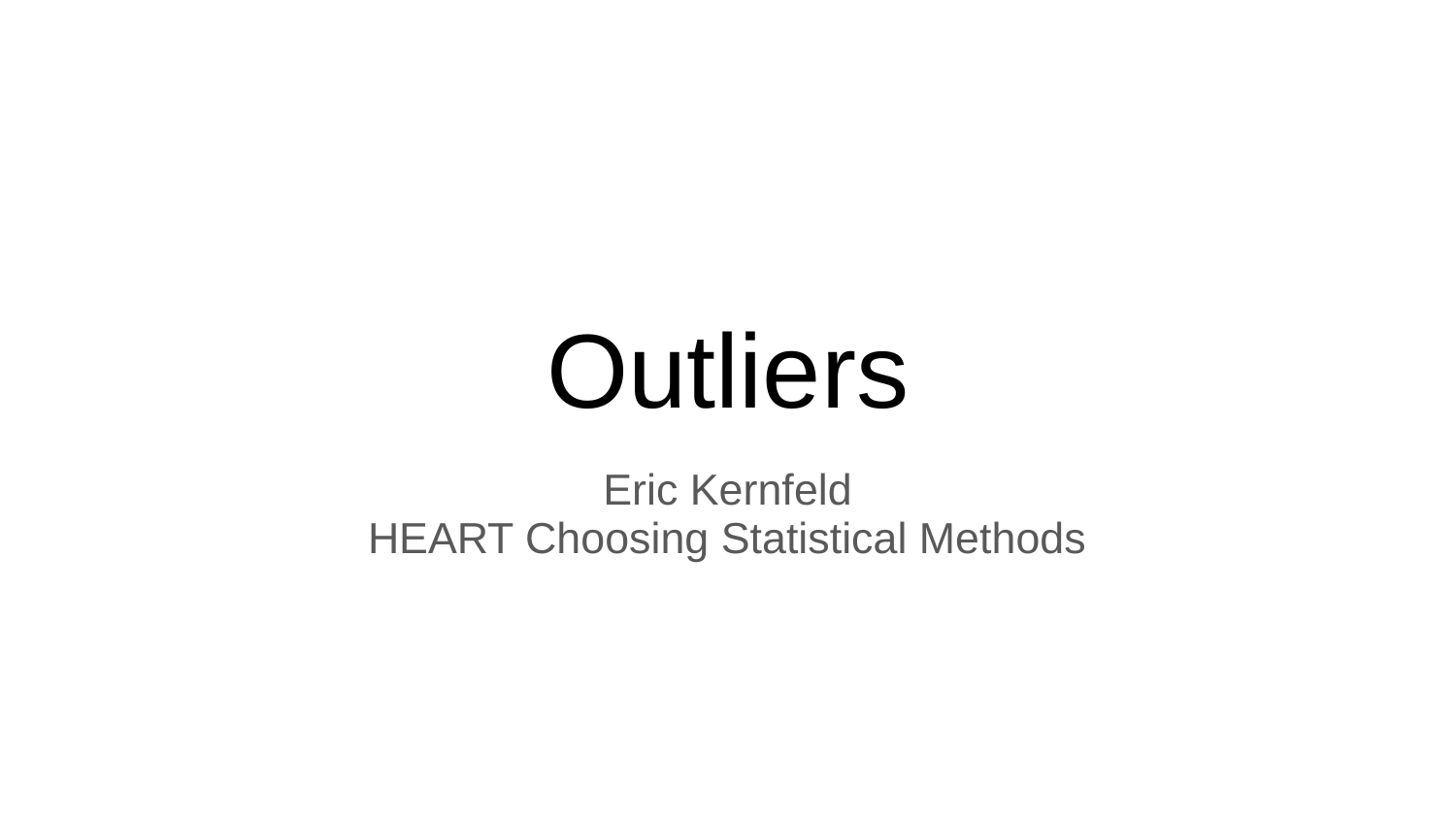

# Outliers
Eric Kernfeld
HEART Choosing Statistical Methods